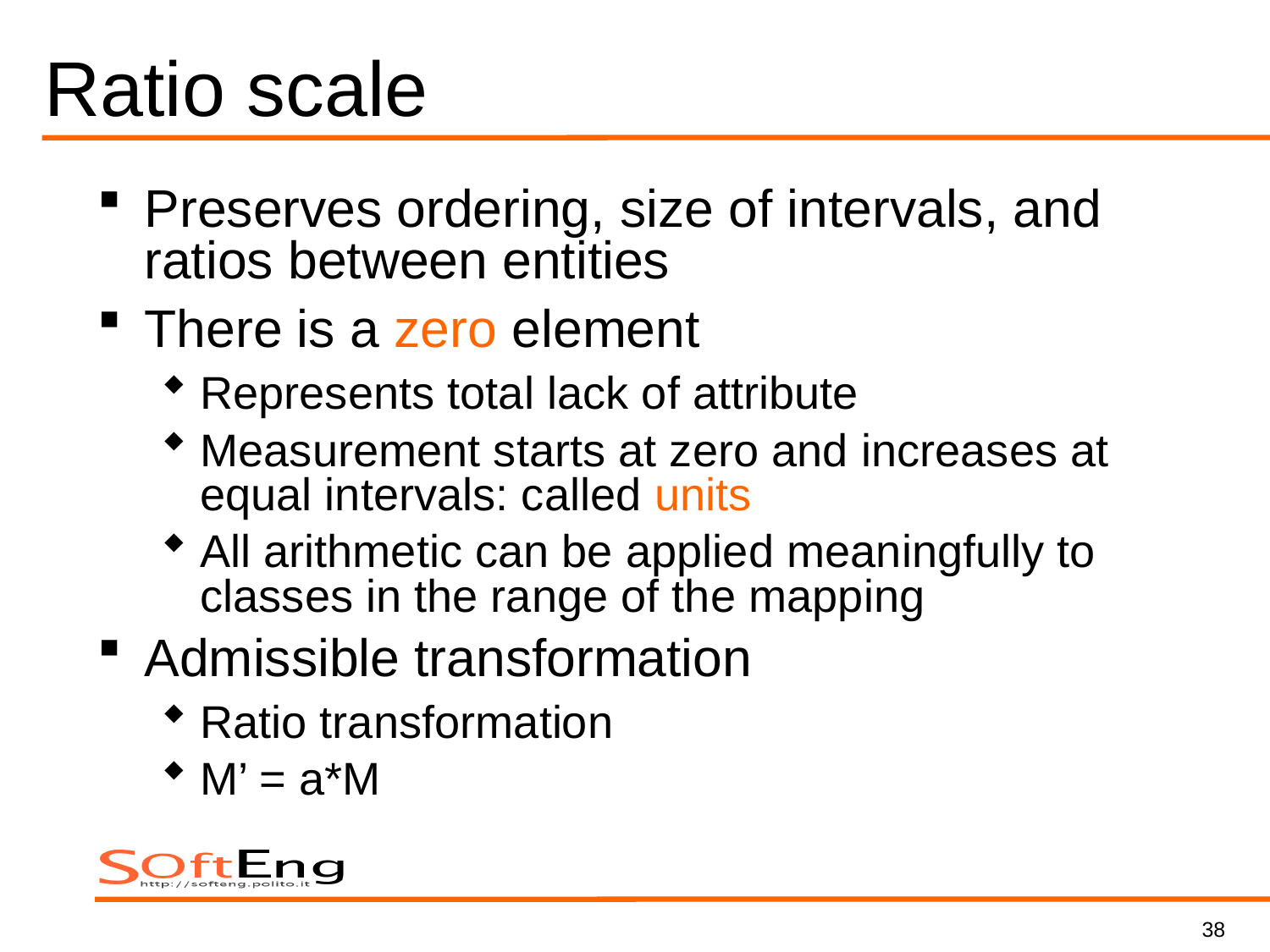

# Ratio scale
Preserves ordering, size of intervals, and ratios between entities
There is a zero element
Represents total lack of attribute
Measurement starts at zero and increases at equal intervals: called units
All arithmetic can be applied meaningfully to classes in the range of the mapping
Admissible transformation
Ratio transformation
M’ = a*M
38